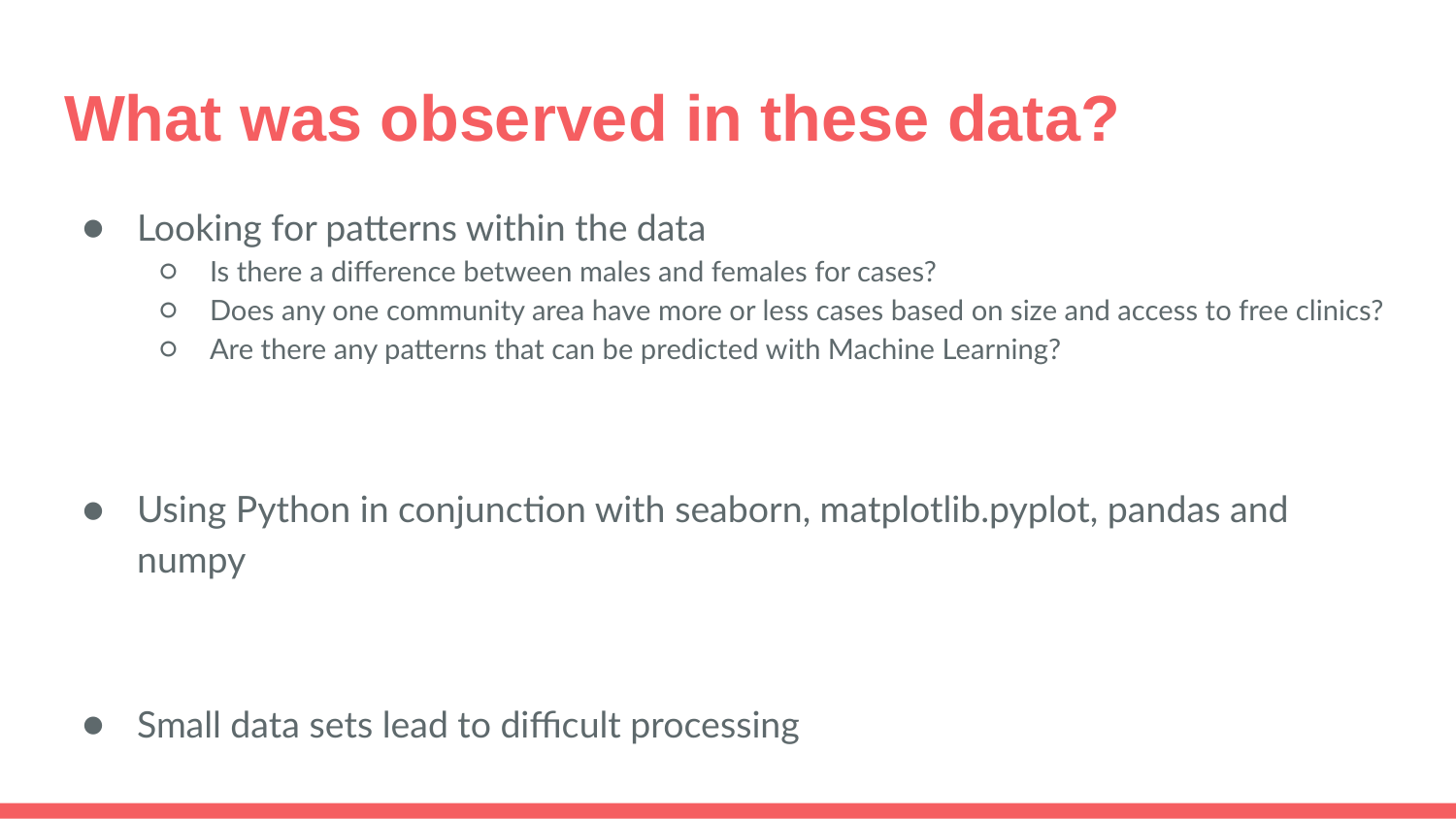

# What was observed in these data?
Looking for patterns within the data
Is there a difference between males and females for cases?
Does any one community area have more or less cases based on size and access to free clinics?
Are there any patterns that can be predicted with Machine Learning?

Using Python in conjunction with seaborn, matplotlib.pyplot, pandas and numpy

Small data sets lead to difficult processing